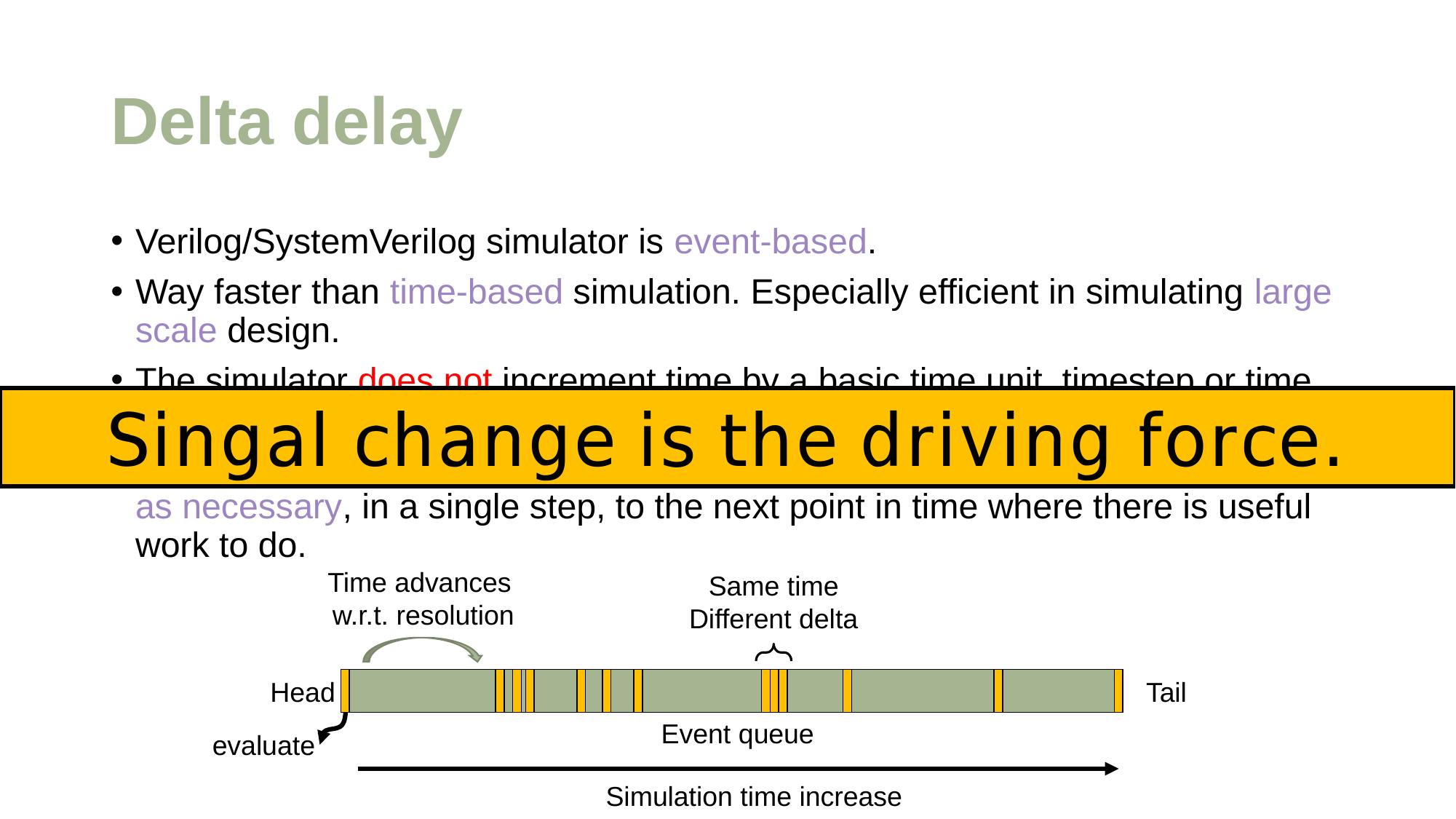

# Delta delay
Verilog/SystemVerilog simulator is event-based.
Way faster than time-based simulation. Especially efficient in simulating large scale design.
The simulator does not increment time by a basic time unit, timestep or time increment.
Regardless of the simulation resolution, the simulation advances time as far as necessary, in a single step, to the next point in time where there is useful work to do.
Singal change is the driving force.
Time advances
w.r.t. resolution
Same time
Different delta

Tail
Head

Event queue
evaluate
Simulation time increase